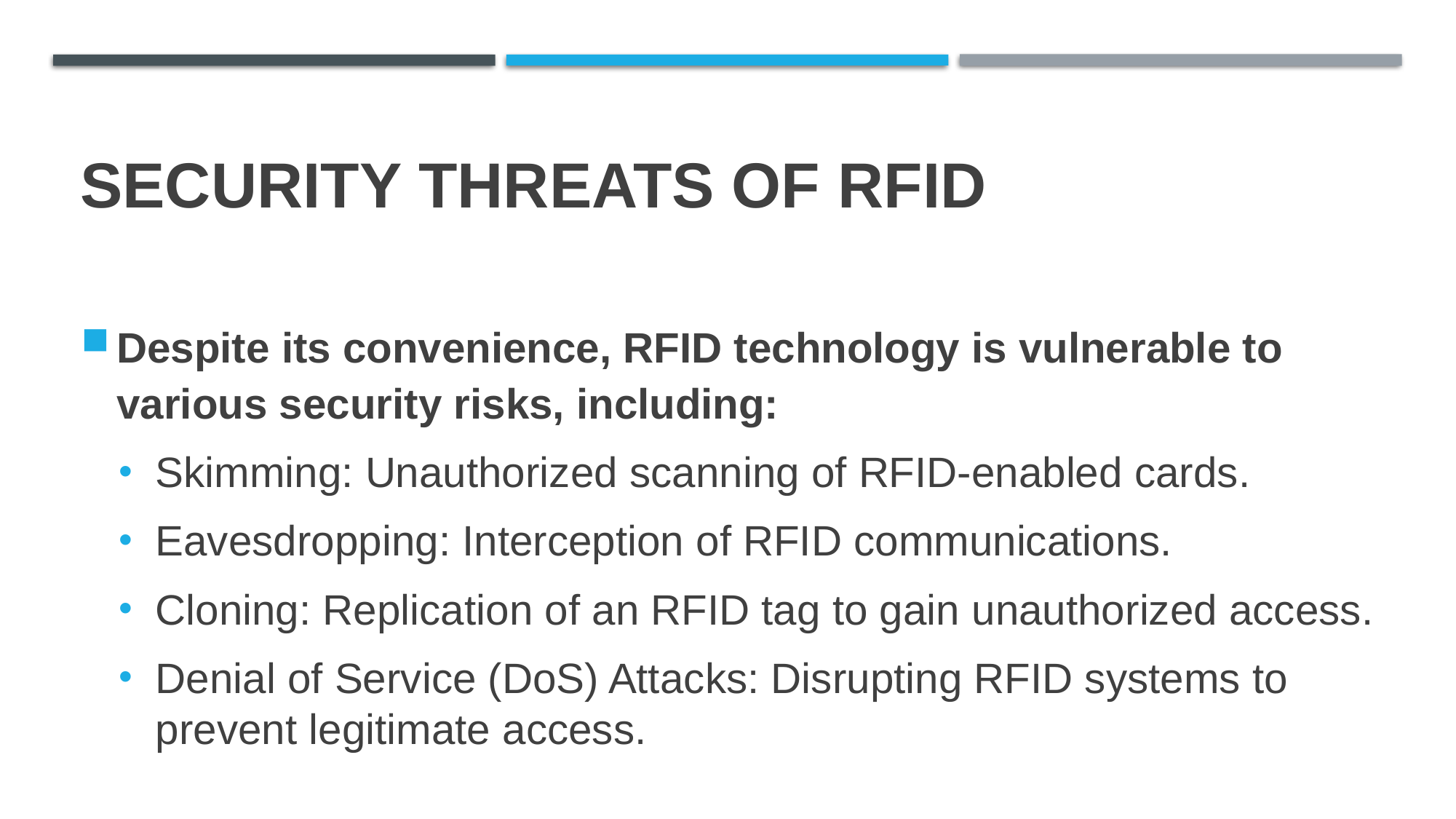

# Security Threats of RFID
Despite its convenience, RFID technology is vulnerable to various security risks, including:
Skimming: Unauthorized scanning of RFID-enabled cards.
Eavesdropping: Interception of RFID communications.
Cloning: Replication of an RFID tag to gain unauthorized access.
Denial of Service (DoS) Attacks: Disrupting RFID systems to prevent legitimate access.